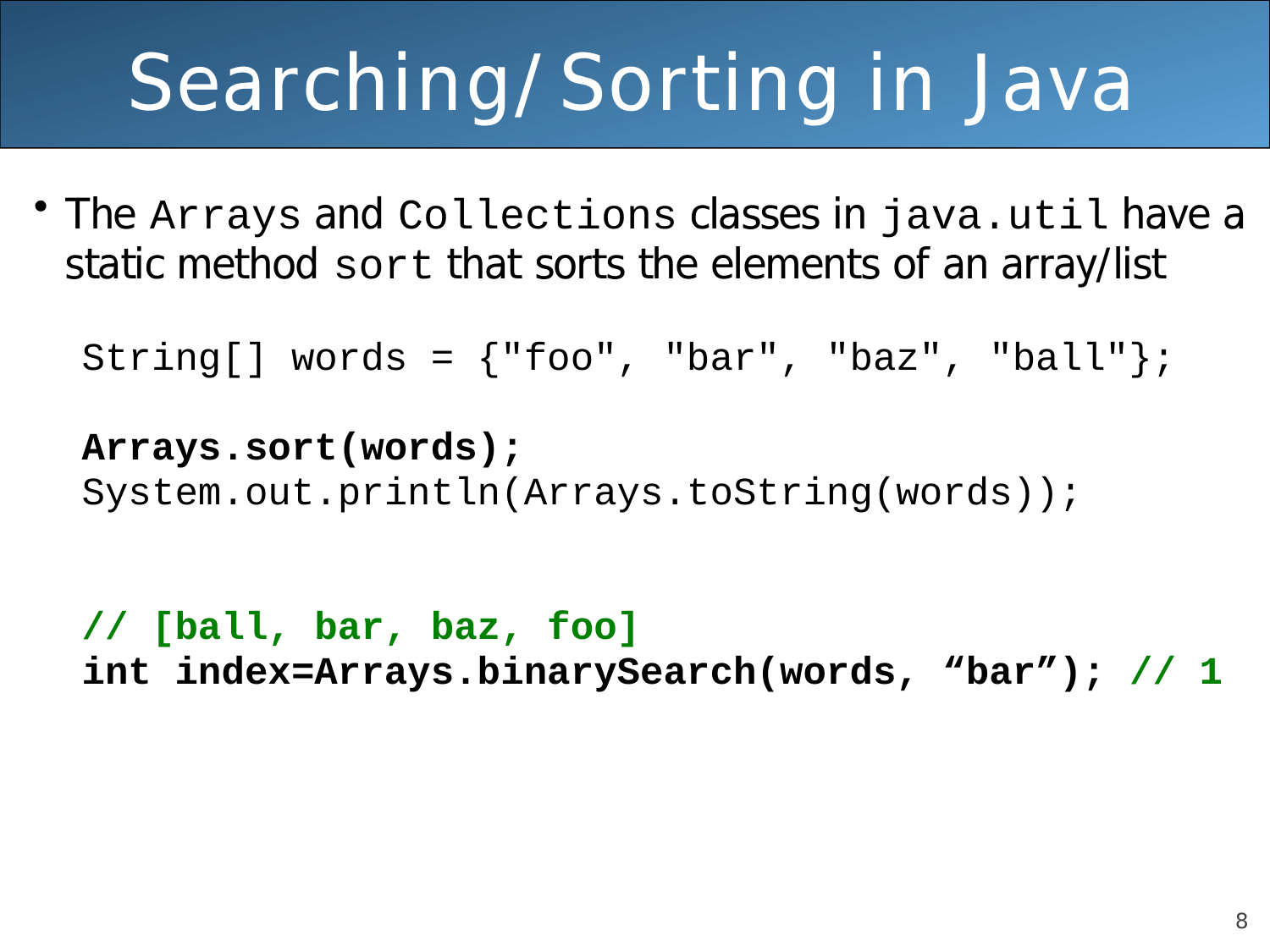

# Searching/Sorting in Java
The Arrays and Collections classes in java.util have a static method sort that sorts the elements of an array/list

String[] words = {"foo", "bar", "baz", "ball"};

Arrays.sort(words);
System.out.println(Arrays.toString(words));

// [ball, bar, baz, foo]
int index=Arrays.binarySearch(words, “bar”); // 1